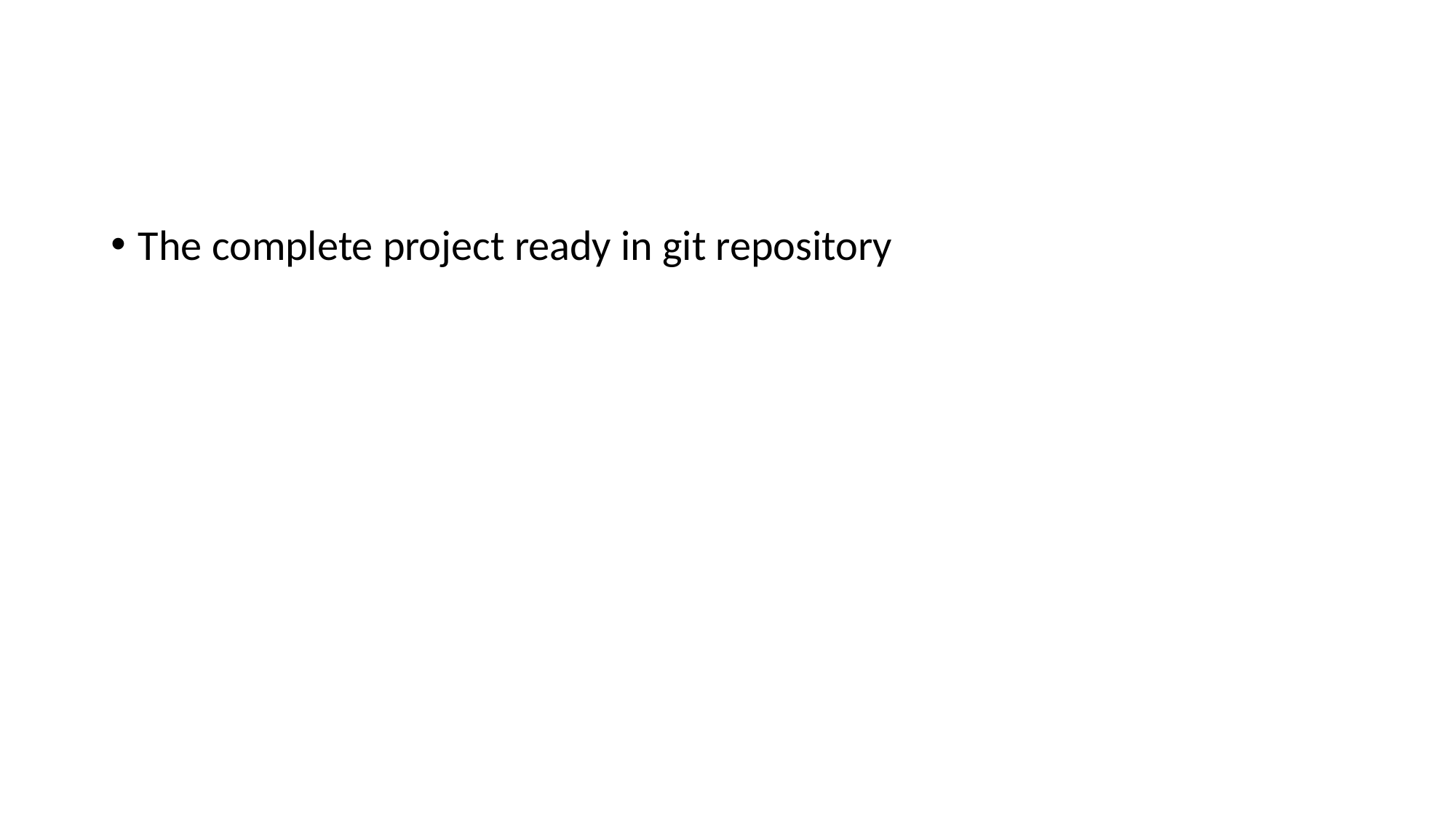

#
The complete project ready in git repository